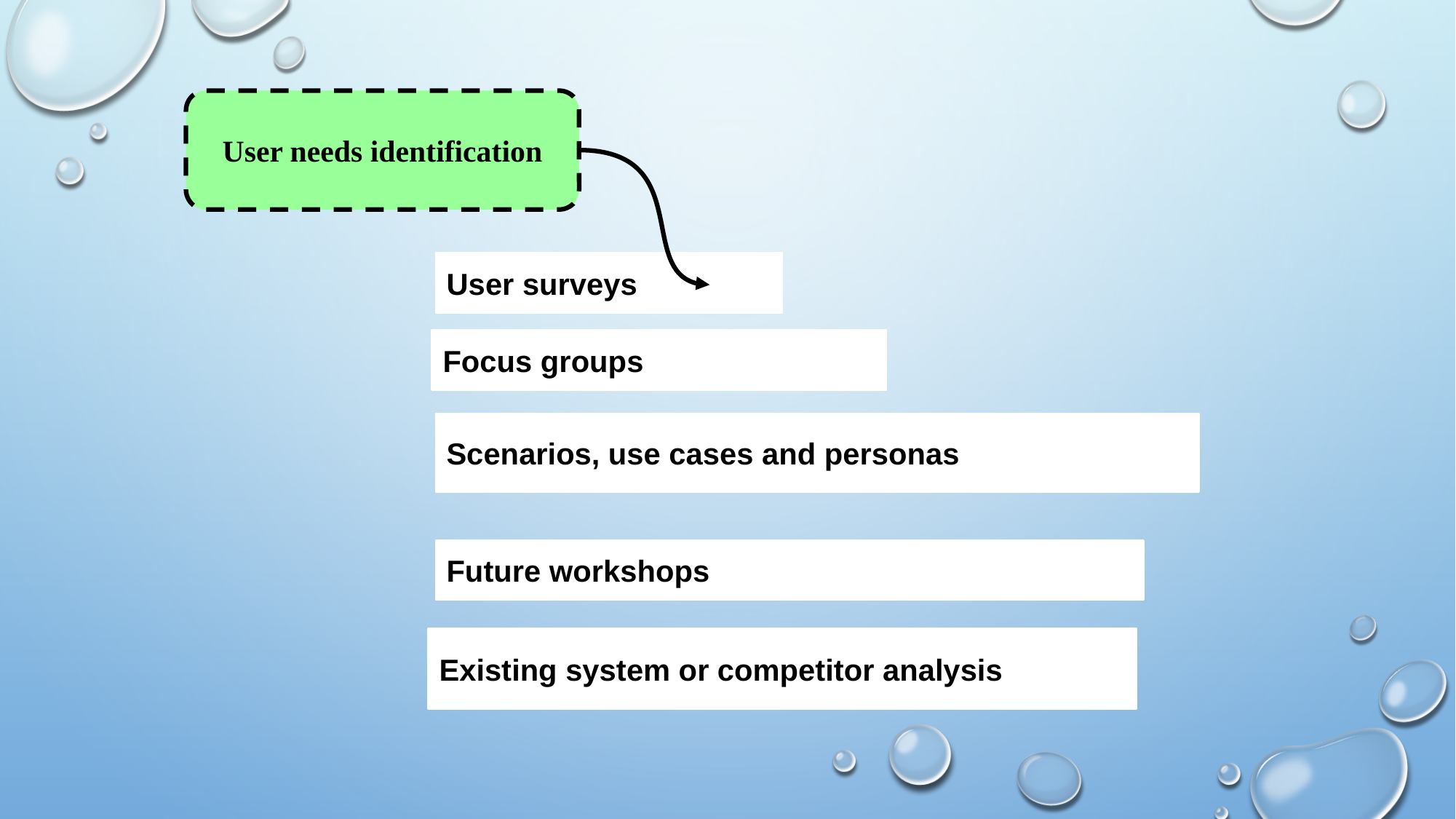

User needs identification
User surveys
Focus groups
Scenarios, use cases and personas
Future workshops
Existing system or competitor analysis